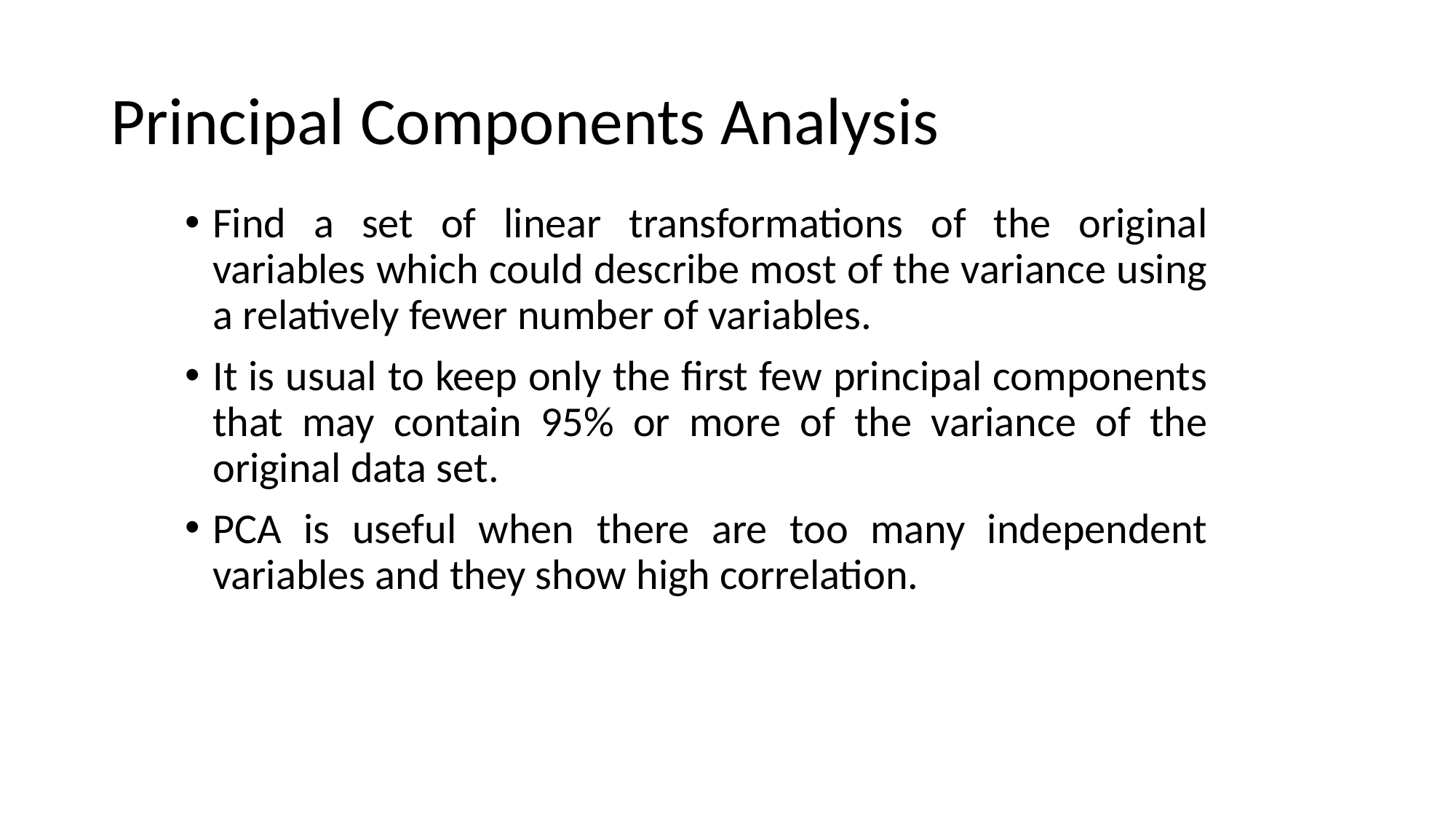

# Principal Components Analysis
Find a set of linear transformations of the original variables which could describe most of the variance using a relatively fewer number of variables.
It is usual to keep only the first few principal components that may contain 95% or more of the variance of the original data set.
PCA is useful when there are too many independent variables and they show high correlation.